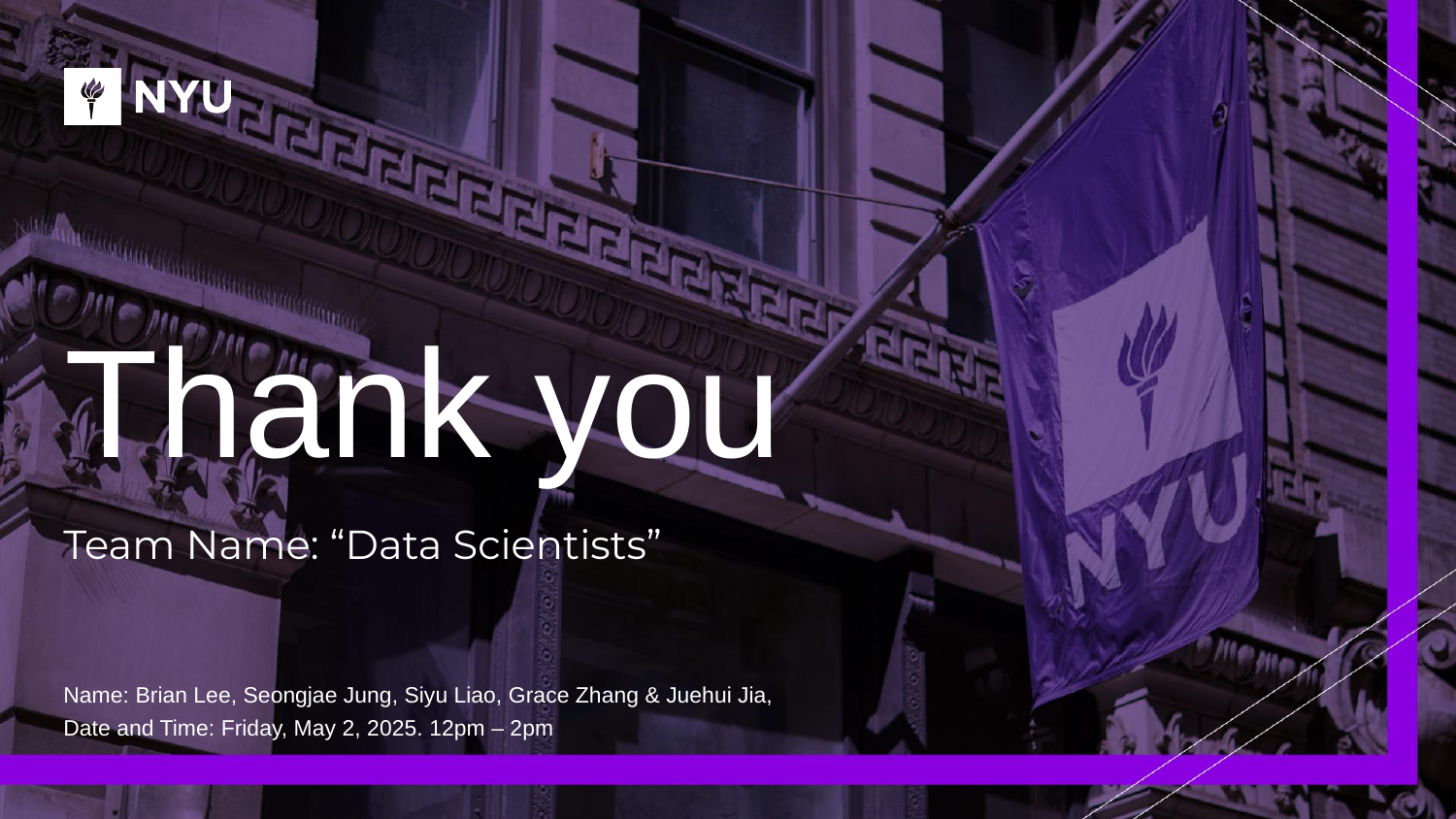

# Thank you
Team Name: “Data Scientists”
Name: Brian Lee, Seongjae Jung, Siyu Liao, Grace Zhang & Juehui Jia,
Date and Time: Friday, May 2, 2025. 12pm – 2pm